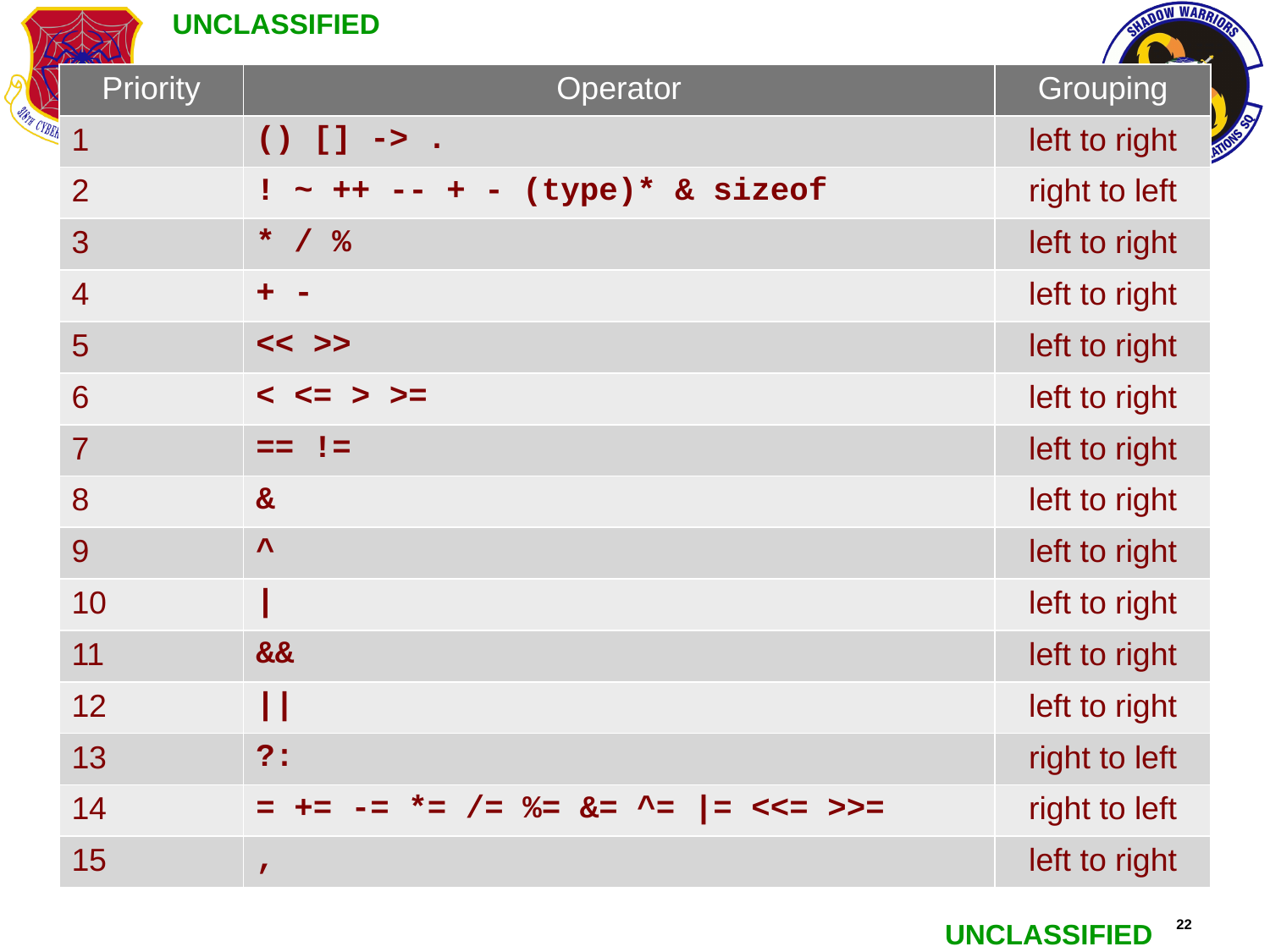

| Priority | Operator | Grouping |
| --- | --- | --- |
| 1 | () [] -> . | left to right |
| 2 | ! ~ ++ -- + - (type)\* & sizeof | right to left |
| 3 | \* / % | left to right |
| 4 | + - | left to right |
| 5 | << >> | left to right |
| 6 | < <= > >= | left to right |
| 7 | == != | left to right |
| 8 | & | left to right |
| 9 | ^ | left to right |
| 10 | | | left to right |
| 11 | && | left to right |
| 12 | || | left to right |
| 13 | ?: | right to left |
| 14 | = += -= \*= /= %= &= ^= |= <<= >>= | right to left |
| 15 | , | left to right |